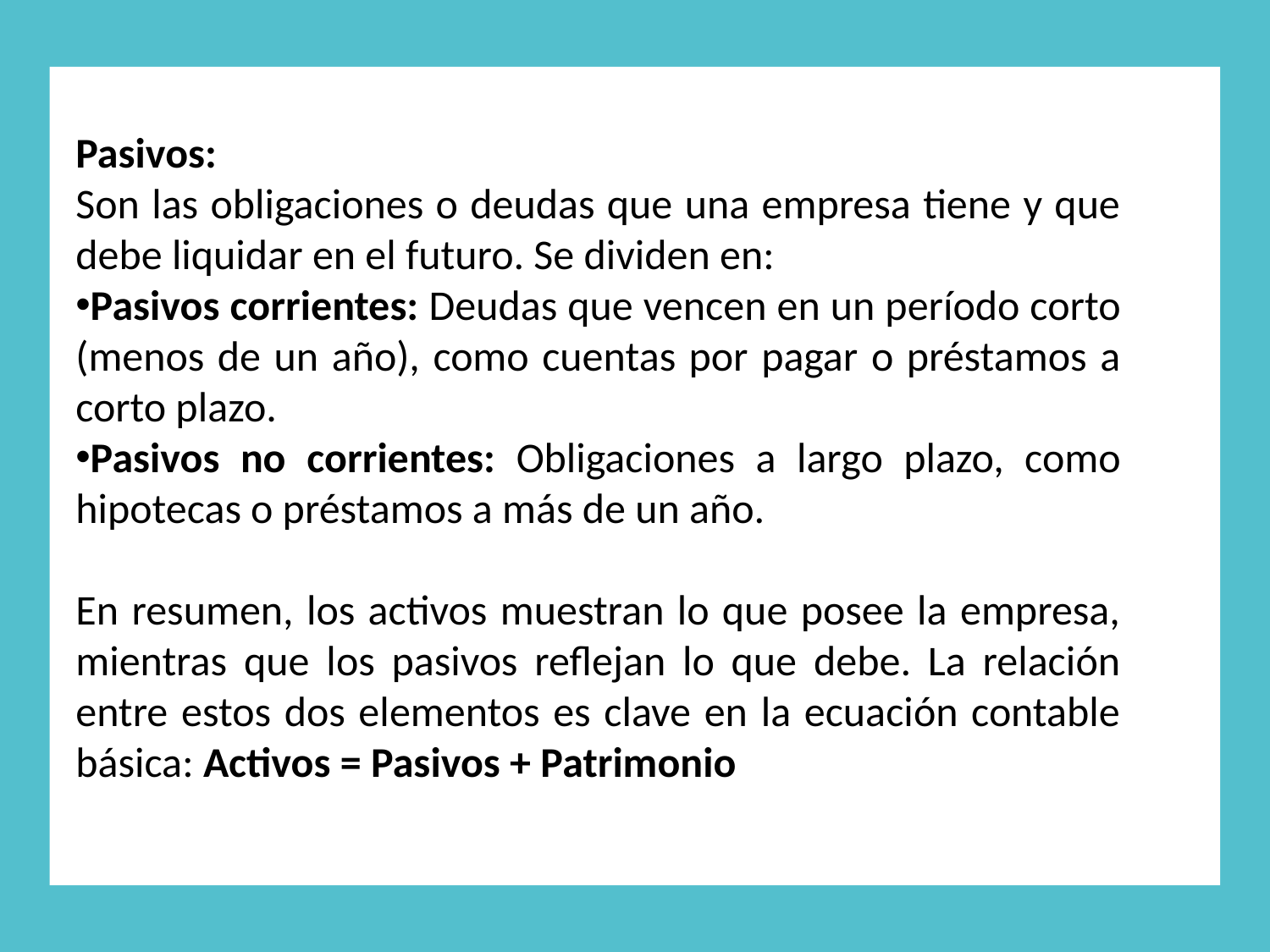

Pasivos:
Son las obligaciones o deudas que una empresa tiene y que debe liquidar en el futuro. Se dividen en:
Pasivos corrientes: Deudas que vencen en un período corto (menos de un año), como cuentas por pagar o préstamos a corto plazo.
Pasivos no corrientes: Obligaciones a largo plazo, como hipotecas o préstamos a más de un año.

En resumen, los activos muestran lo que posee la empresa, mientras que los pasivos reflejan lo que debe. La relación entre estos dos elementos es clave en la ecuación contable básica: Activos = Pasivos + Patrimonio